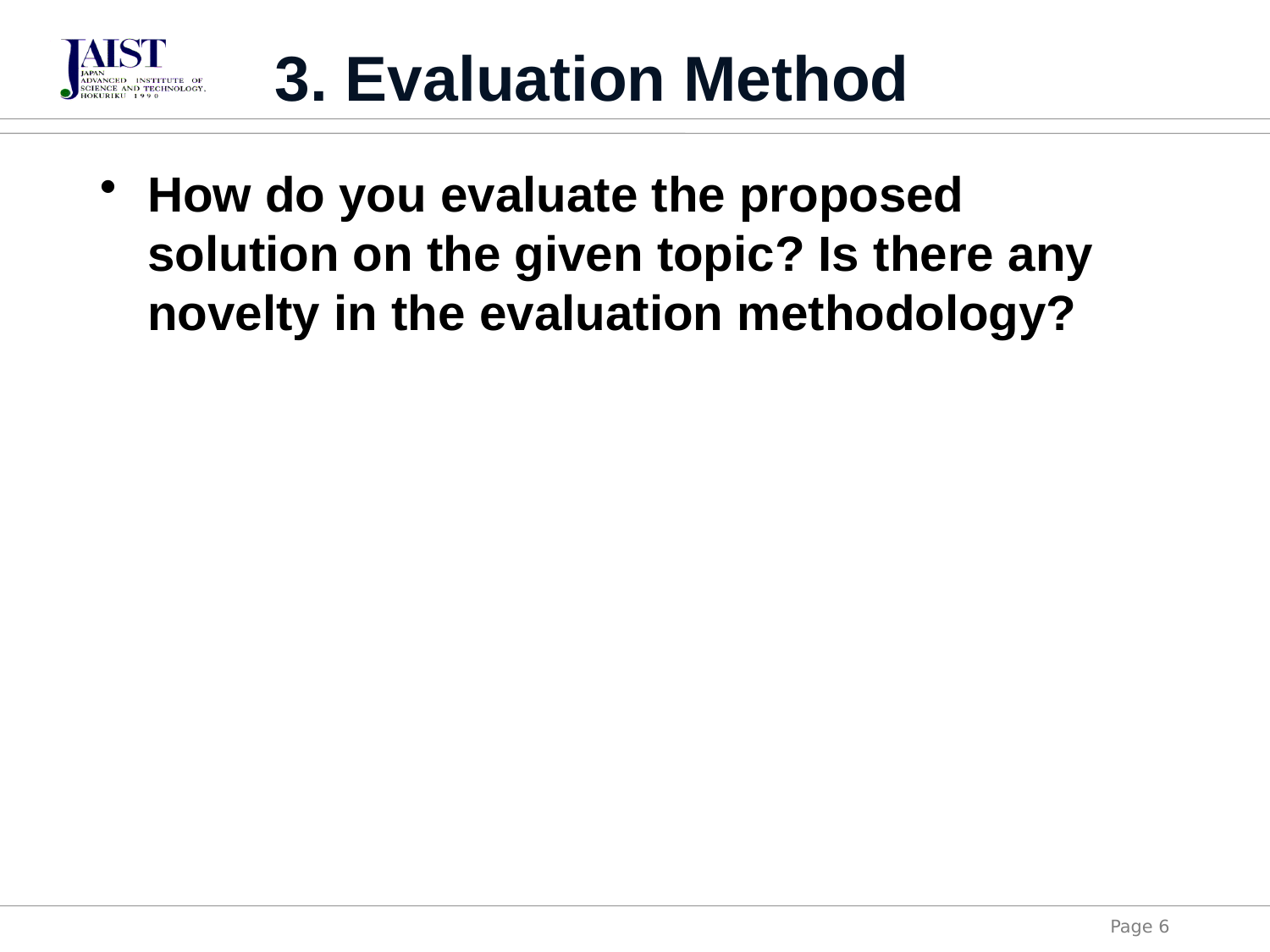

# 3. Evaluation Method
How do you evaluate the proposed solution on the given topic? Is there any novelty in the evaluation methodology?
Page 6